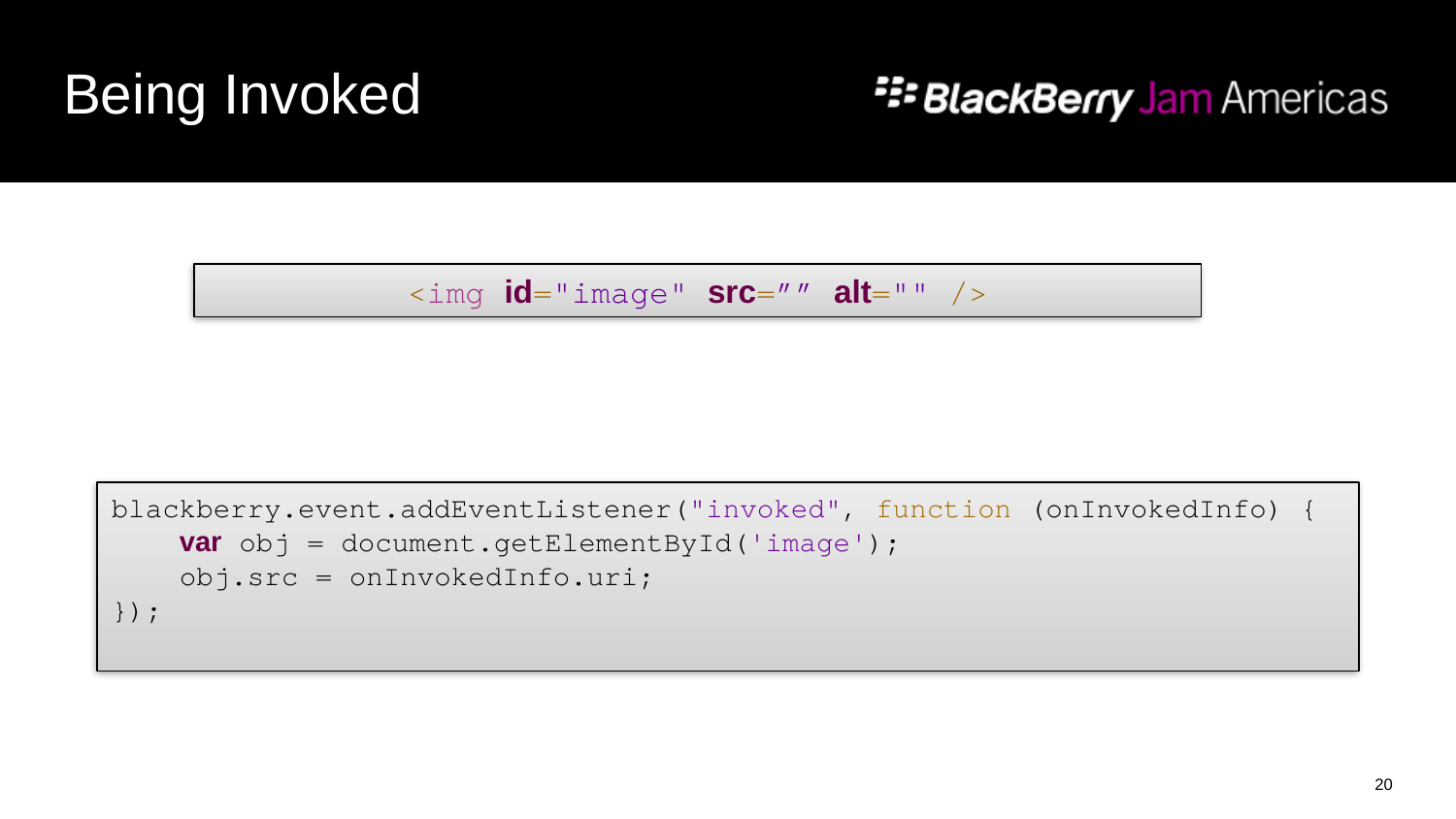

# Being Invoked
<img id="image" src=”” alt="" />
blackberry.event.addEventListener("invoked", function (onInvokedInfo) {
    var obj = document.getElementById('image');
    obj.src = onInvokedInfo.uri;
});

20